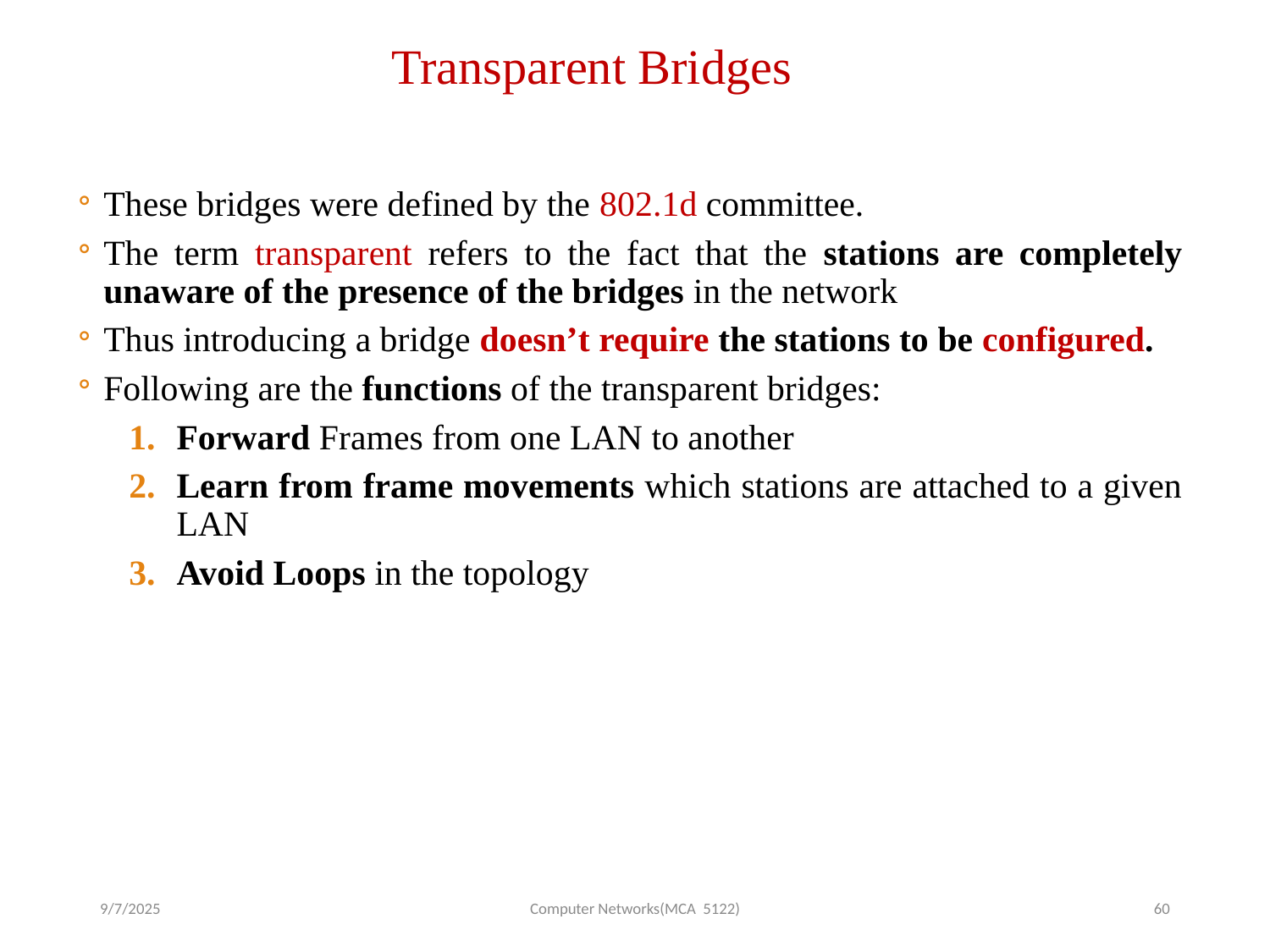

Transparent Bridges
These bridges were defined by the 802.1d committee.
The term transparent refers to the fact that the stations are completely unaware of the presence of the bridges in the network
Thus introducing a bridge doesn’t require the stations to be configured.
Following are the functions of the transparent bridges:
Forward Frames from one LAN to another
Learn from frame movements which stations are attached to a given LAN
Avoid Loops in the topology
9/7/2025
Computer Networks(MCA  5122)
60